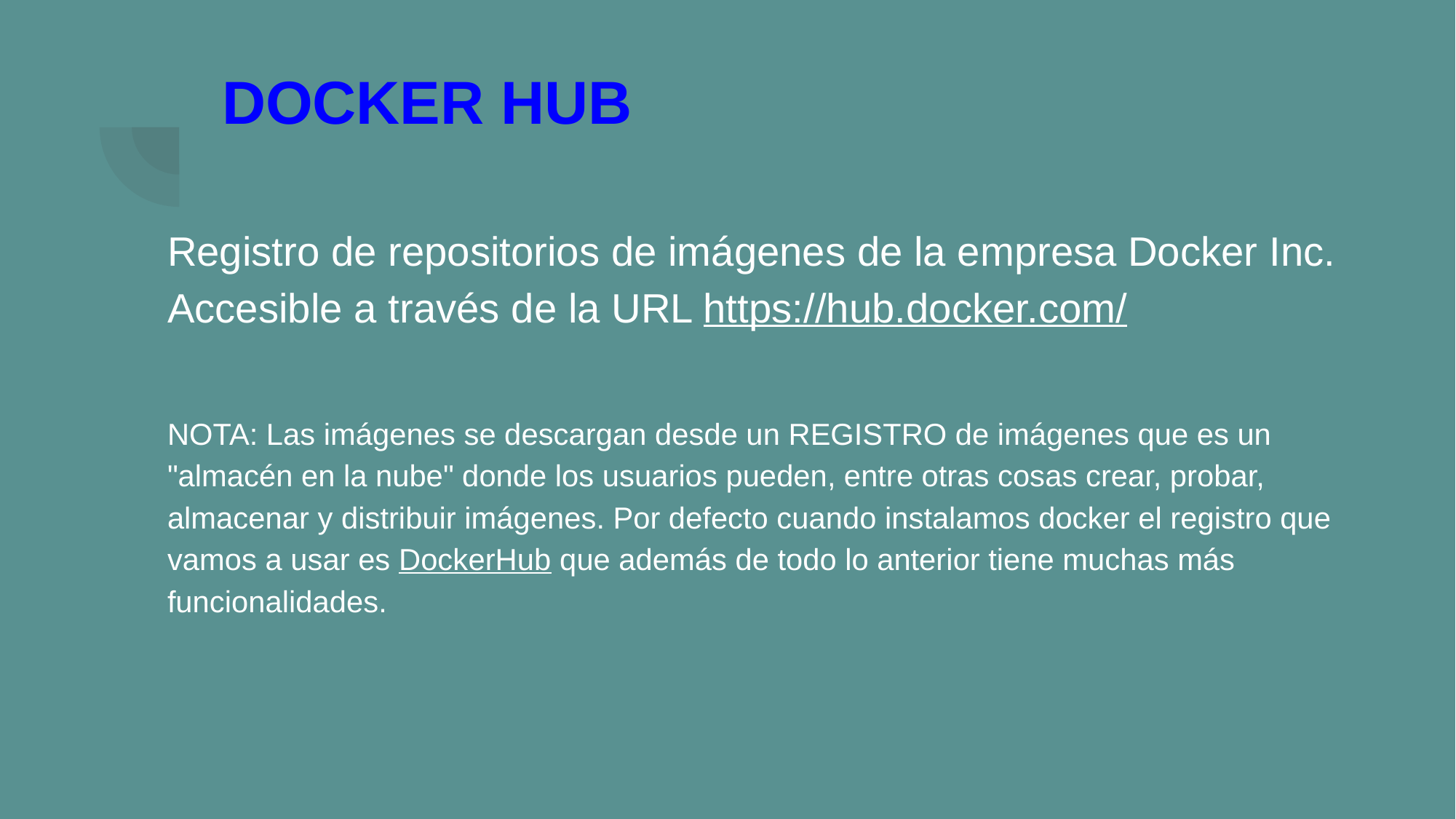

# DOCKER HUB

Registro de repositorios de imágenes de la empresa Docker Inc. Accesible a través de la URL https://hub.docker.com/

NOTA: Las imágenes se descargan desde un REGISTRO de imágenes que es un "almacén en la nube" donde los usuarios pueden, entre otras cosas crear, probar, almacenar y distribuir imágenes. Por defecto cuando instalamos docker el registro que vamos a usar es DockerHub que además de todo lo anterior tiene muchas más funcionalidades.